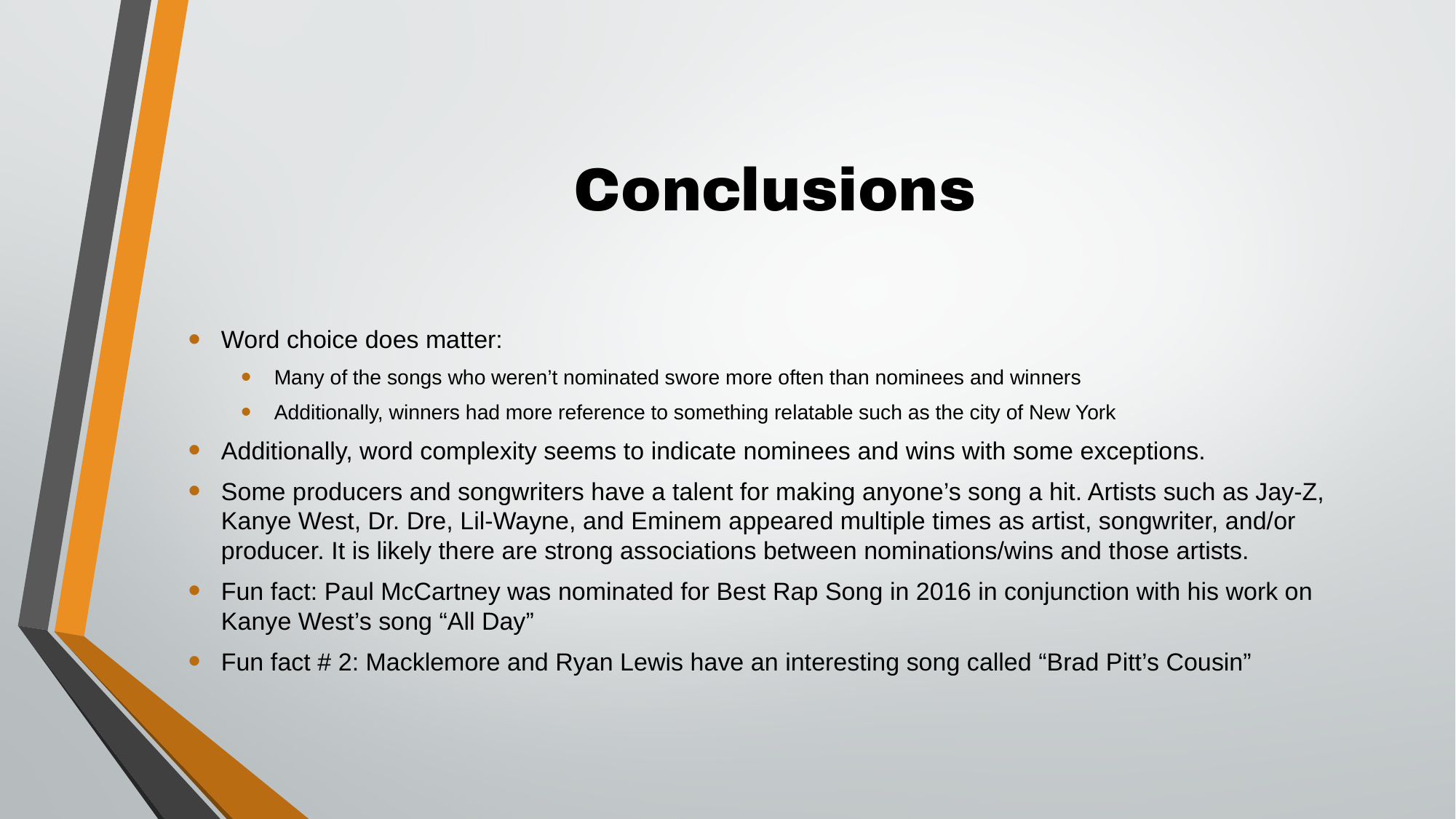

# Conclusions
Word choice does matter:
Many of the songs who weren’t nominated swore more often than nominees and winners
Additionally, winners had more reference to something relatable such as the city of New York
Additionally, word complexity seems to indicate nominees and wins with some exceptions.
Some producers and songwriters have a talent for making anyone’s song a hit. Artists such as Jay-Z, Kanye West, Dr. Dre, Lil-Wayne, and Eminem appeared multiple times as artist, songwriter, and/or producer. It is likely there are strong associations between nominations/wins and those artists.
Fun fact: Paul McCartney was nominated for Best Rap Song in 2016 in conjunction with his work on Kanye West’s song “All Day”
Fun fact # 2: Macklemore and Ryan Lewis have an interesting song called “Brad Pitt’s Cousin”